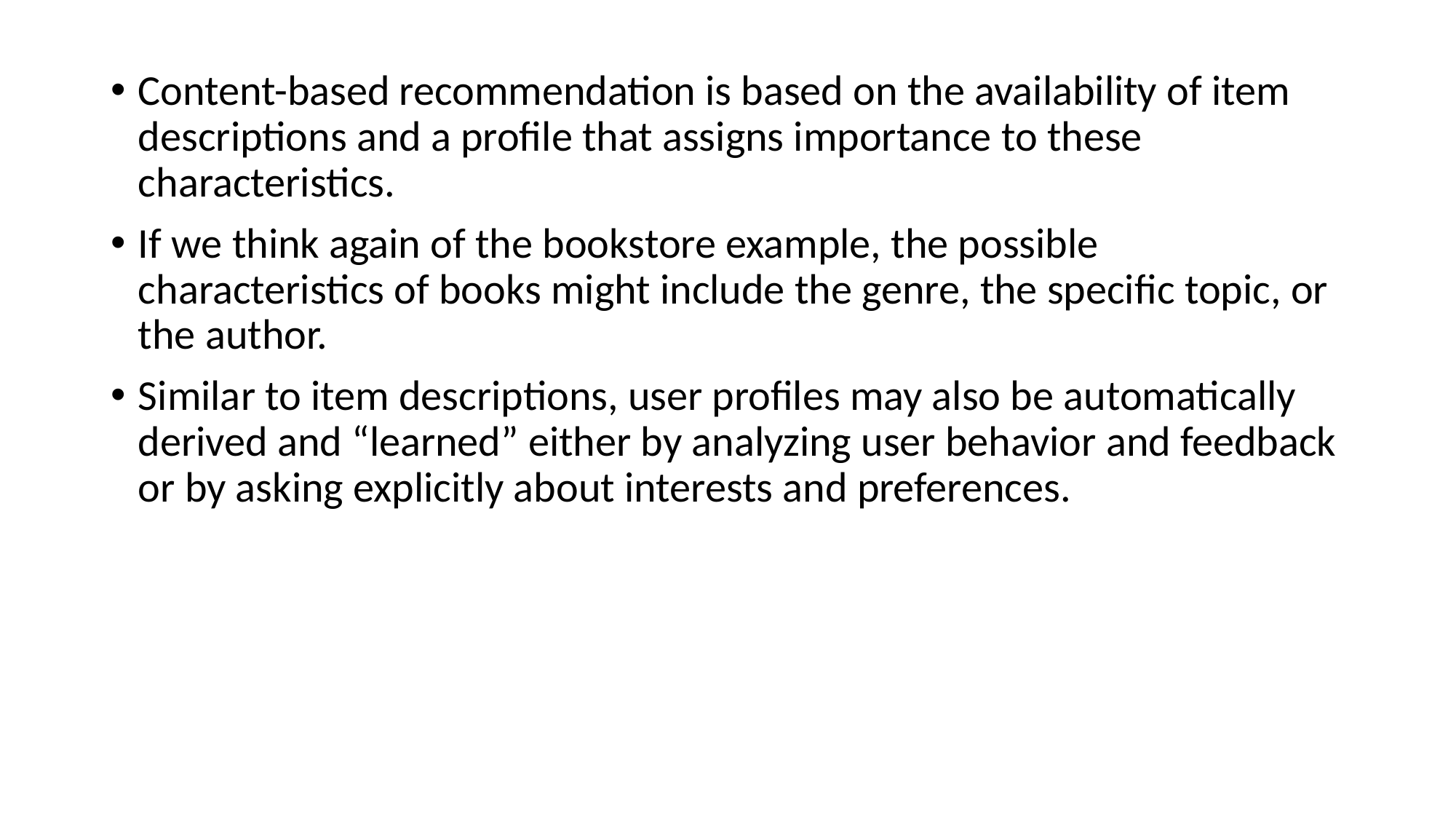

Content-based recommendation is based on the availability of item descriptions and a profile that assigns importance to these characteristics.
If we think again of the bookstore example, the possible characteristics of books might include the genre, the specific topic, or the author.
Similar to item descriptions, user profiles may also be automatically derived and “learned” either by analyzing user behavior and feedback or by asking explicitly about interests and preferences.